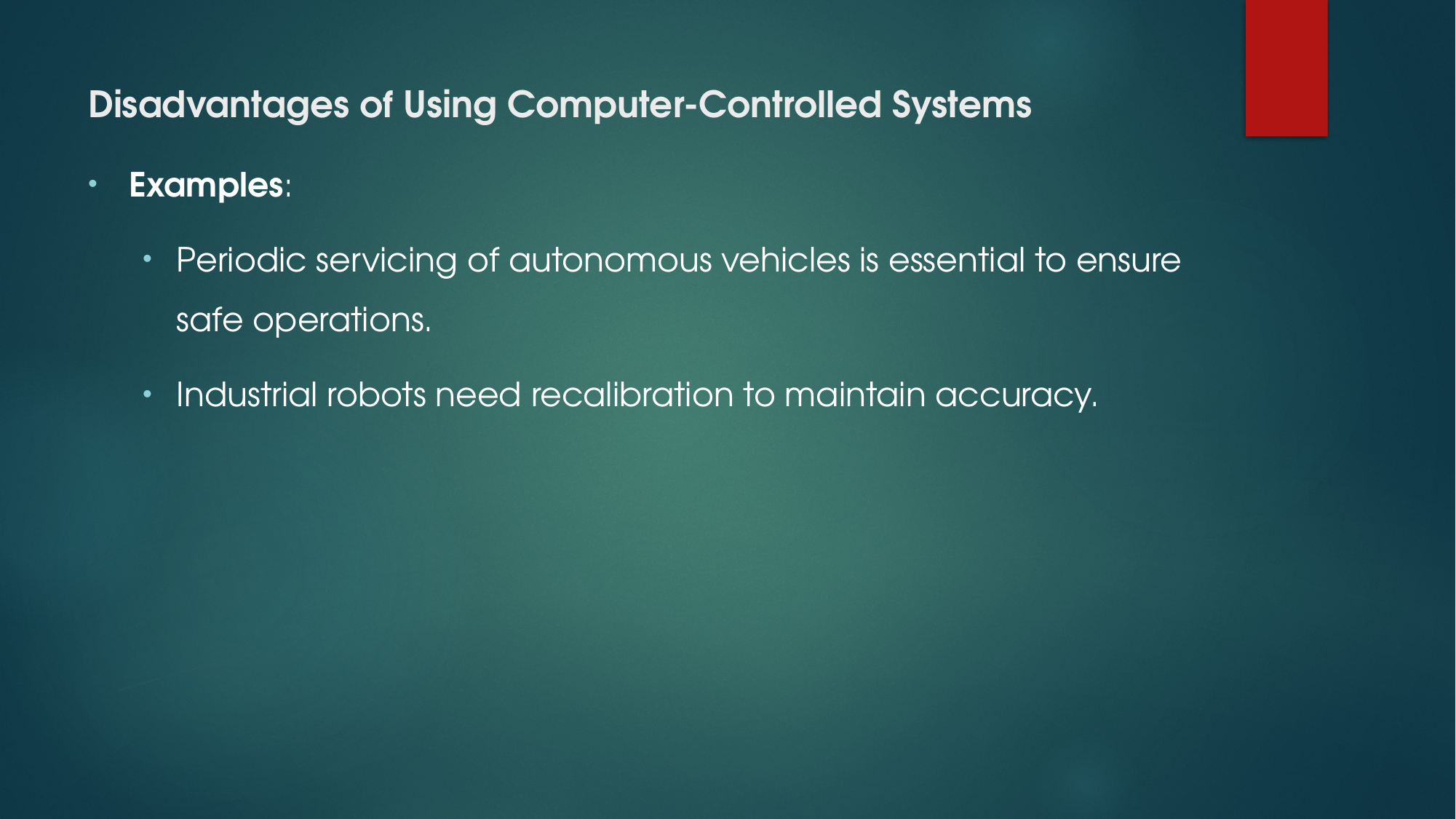

# Disadvantages of Using Computer-Controlled Systems
Examples:
Periodic servicing of autonomous vehicles is essential to ensure safe operations.
Industrial robots need recalibration to maintain accuracy.